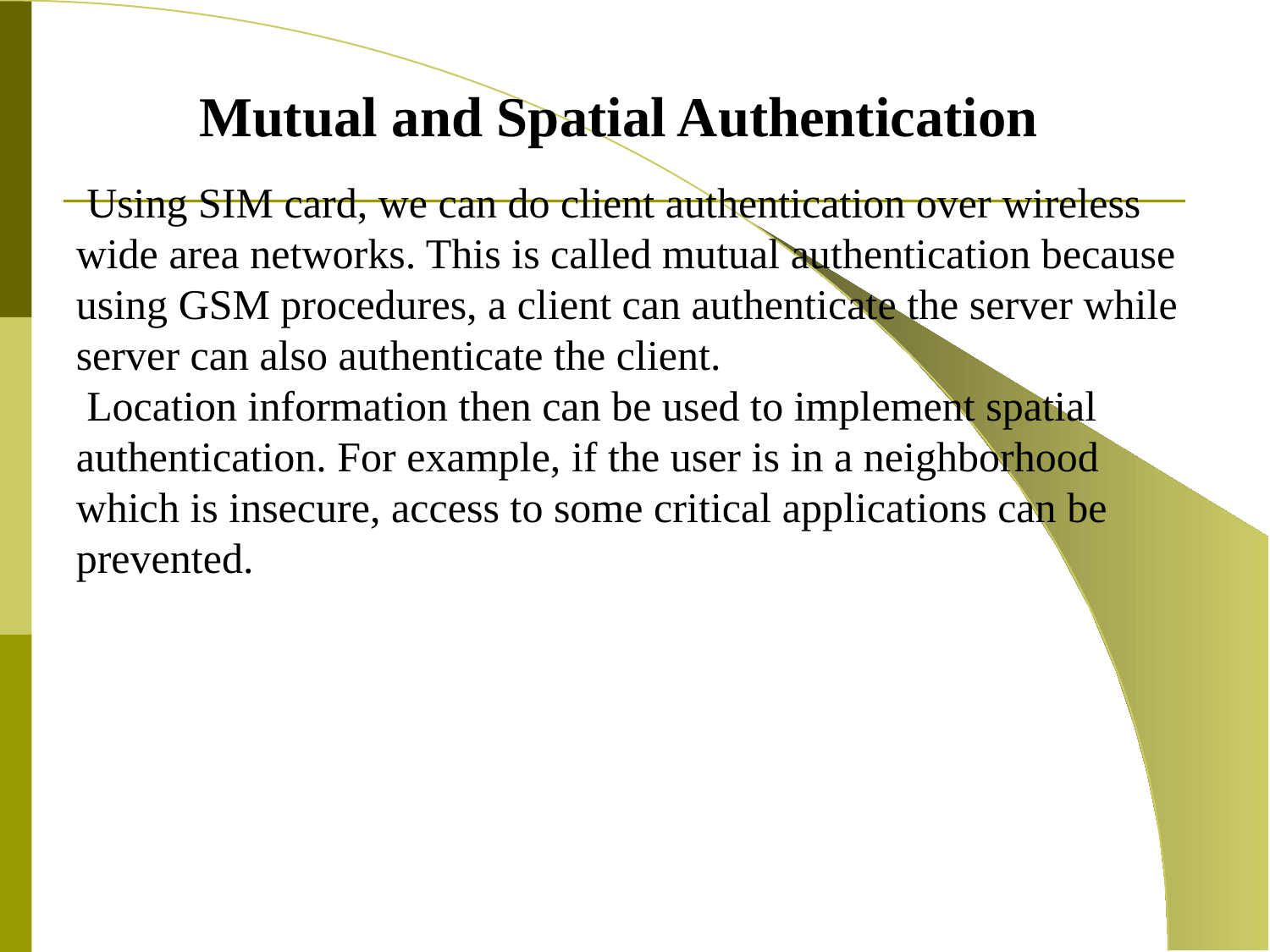

Mutual and Spatial Authentication
 Using SIM card, we can do client authentication over wireless wide area networks. This is called mutual authentication because using GSM procedures, a client can authenticate the server while  server can also authenticate the client.
 Location information then can be used to implement spatial authentication. For example, if the user is in a neighborhood which is insecure, access to some critical applications can be prevented.